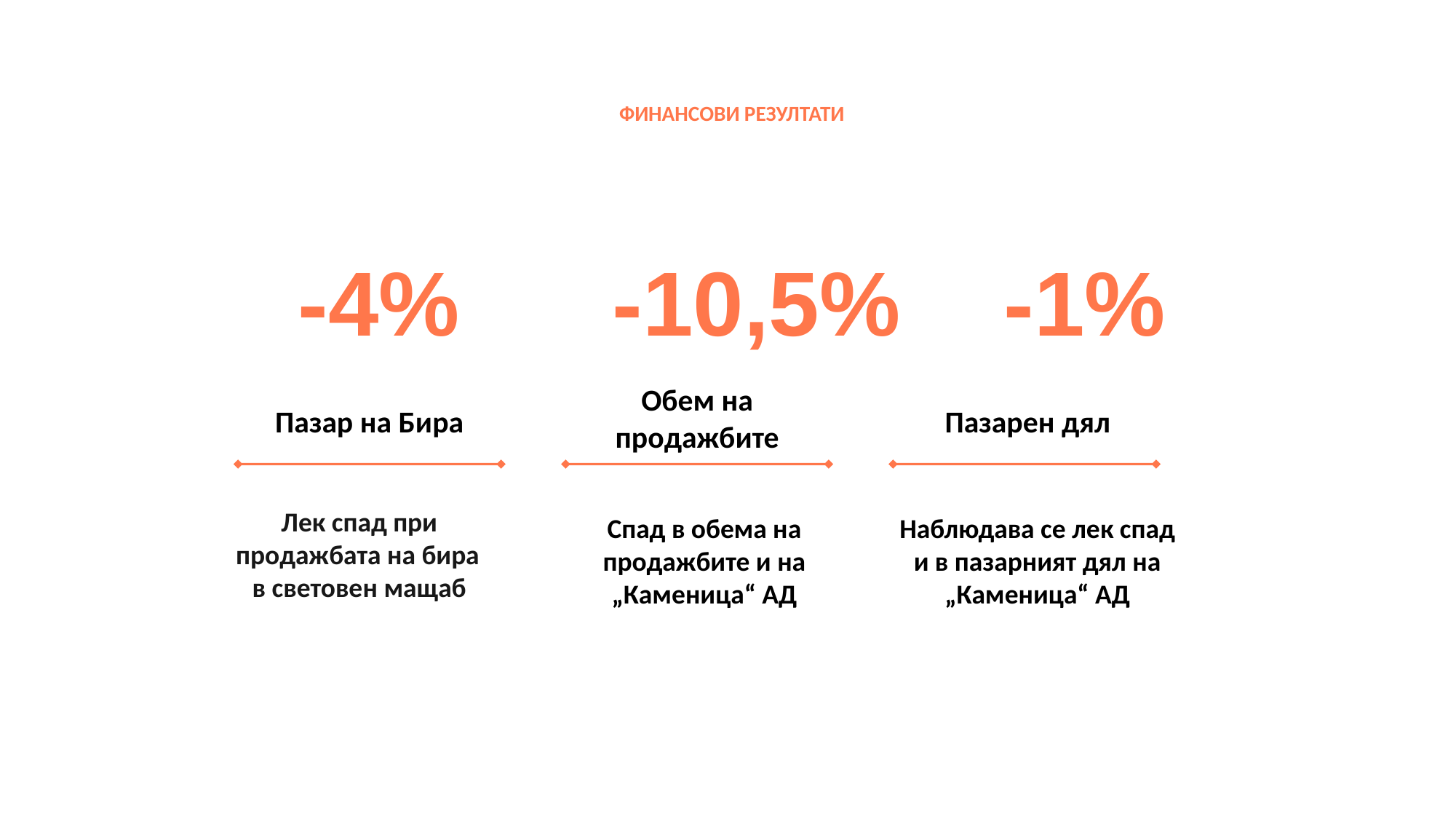

# ФИНАНСОВИ РЕЗУЛТАТИ
    -4%	  -10,5%	  -1%

Обем на продажбите
Пазар на Бира
Пазарен дял

Лек спад при продажбата на бира
в световен мащаб
Спад в обема на продажбите и на „Каменица“ АД
Наблюдава се лек спад и в пазарният дял на „Каменица“ АД